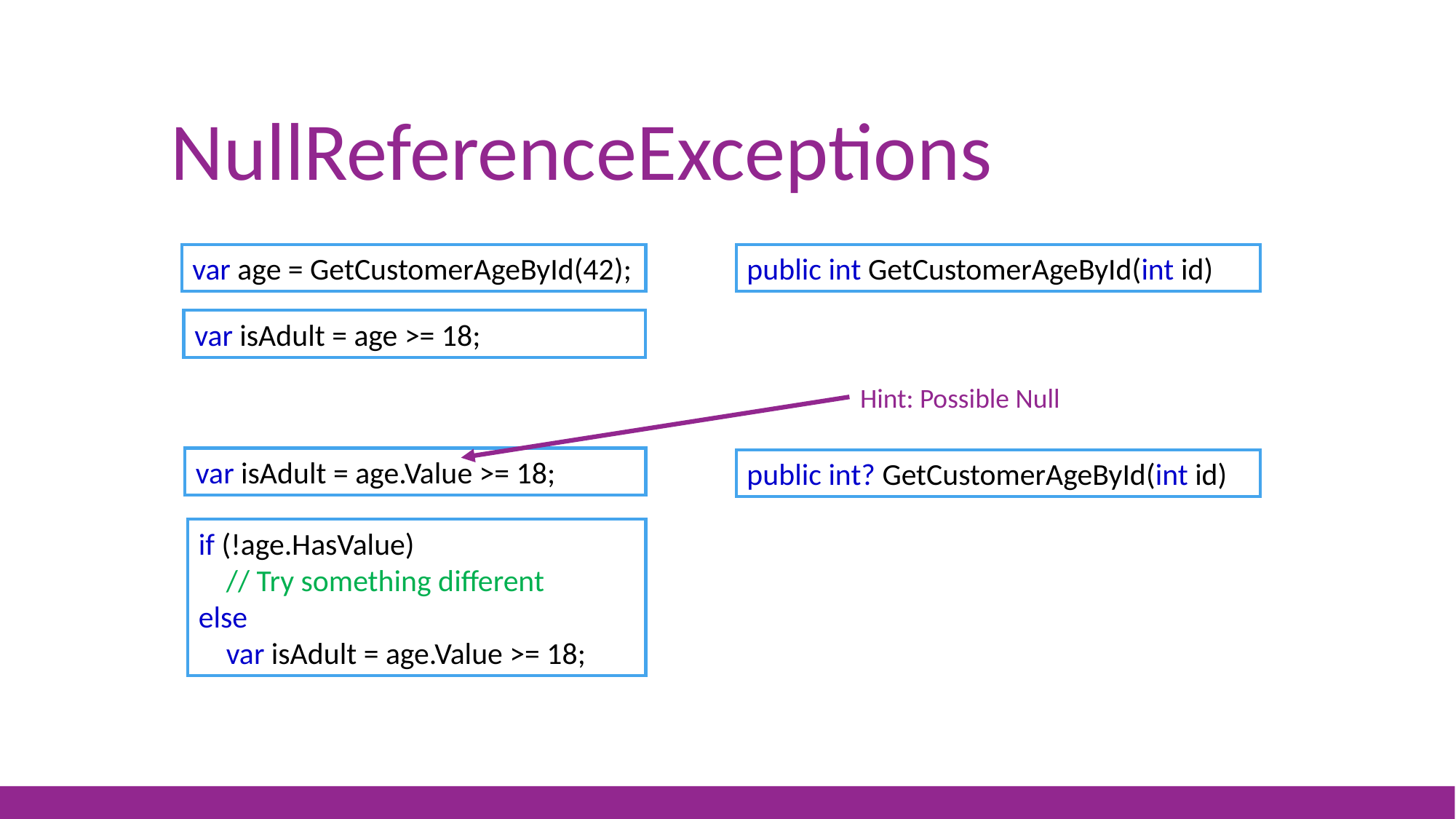

# NullReferenceExceptions
var age = GetCustomerAgeById(42);
public int GetCustomerAgeById(int id)
var isAdult = age >= 18;
Hint: Possible Null
var isAdult = age.Value >= 18;
public int? GetCustomerAgeById(int id)
if (!age.HasValue)
    // Try something different
else
    var isAdult = age.Value >= 18;